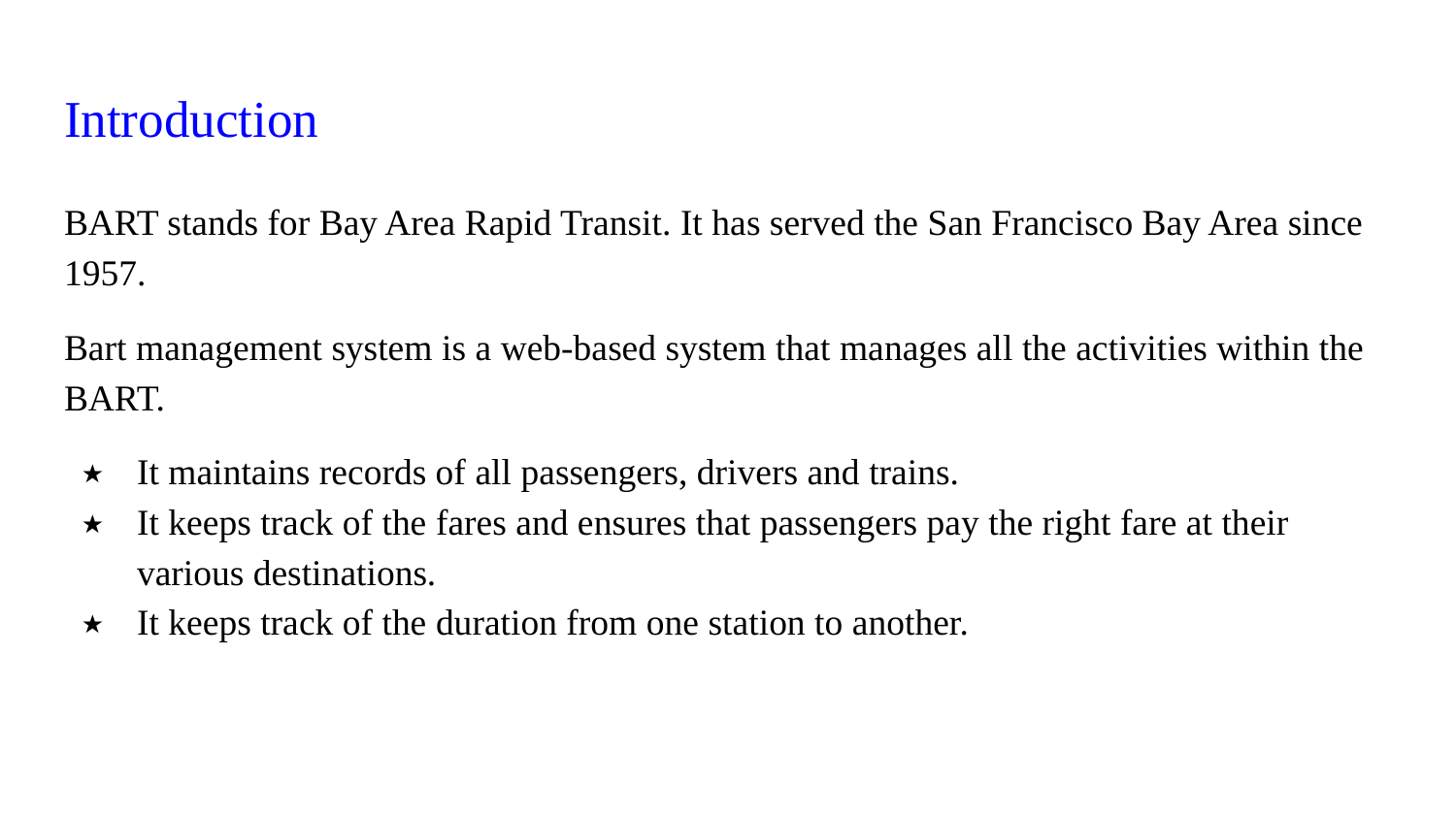

# Introduction
BART stands for Bay Area Rapid Transit. It has served the San Francisco Bay Area since 1957.
Bart management system is a web-based system that manages all the activities within the BART.
It maintains records of all passengers, drivers and trains.
It keeps track of the fares and ensures that passengers pay the right fare at their various destinations.
It keeps track of the duration from one station to another.